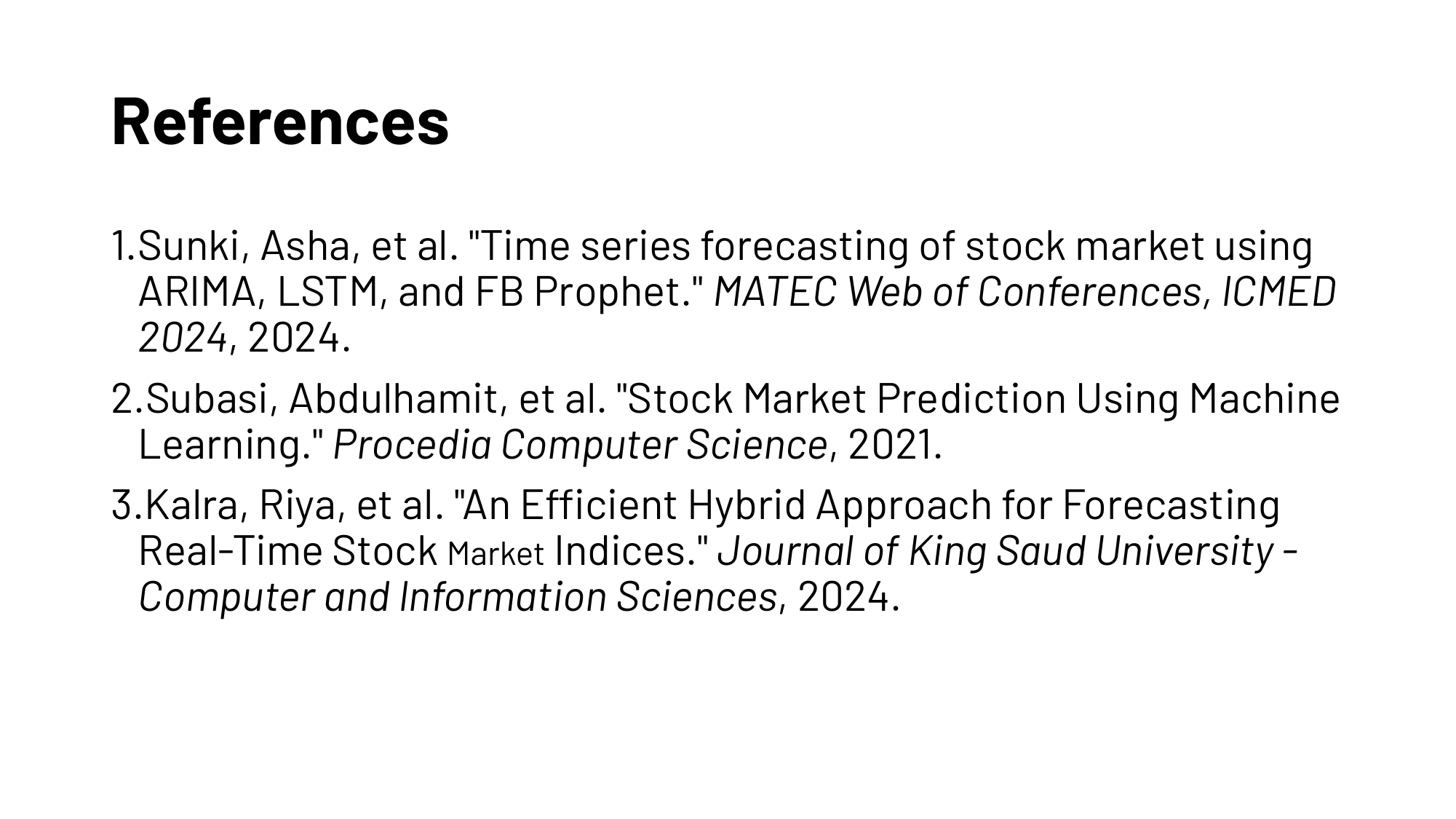

# References
Sunki, Asha, et al. "Time series forecasting of stock market using ARIMA, LSTM, and FB Prophet." MATEC Web of Conferences, ICMED 2024, 2024.
Subasi, Abdulhamit, et al. "Stock Market Prediction Using Machine Learning." Procedia Computer Science, 2021.
Kalra, Riya, et al. "An Efficient Hybrid Approach for Forecasting Real-Time Stock Market Indices." Journal of King Saud University - Computer and Information Sciences, 2024.